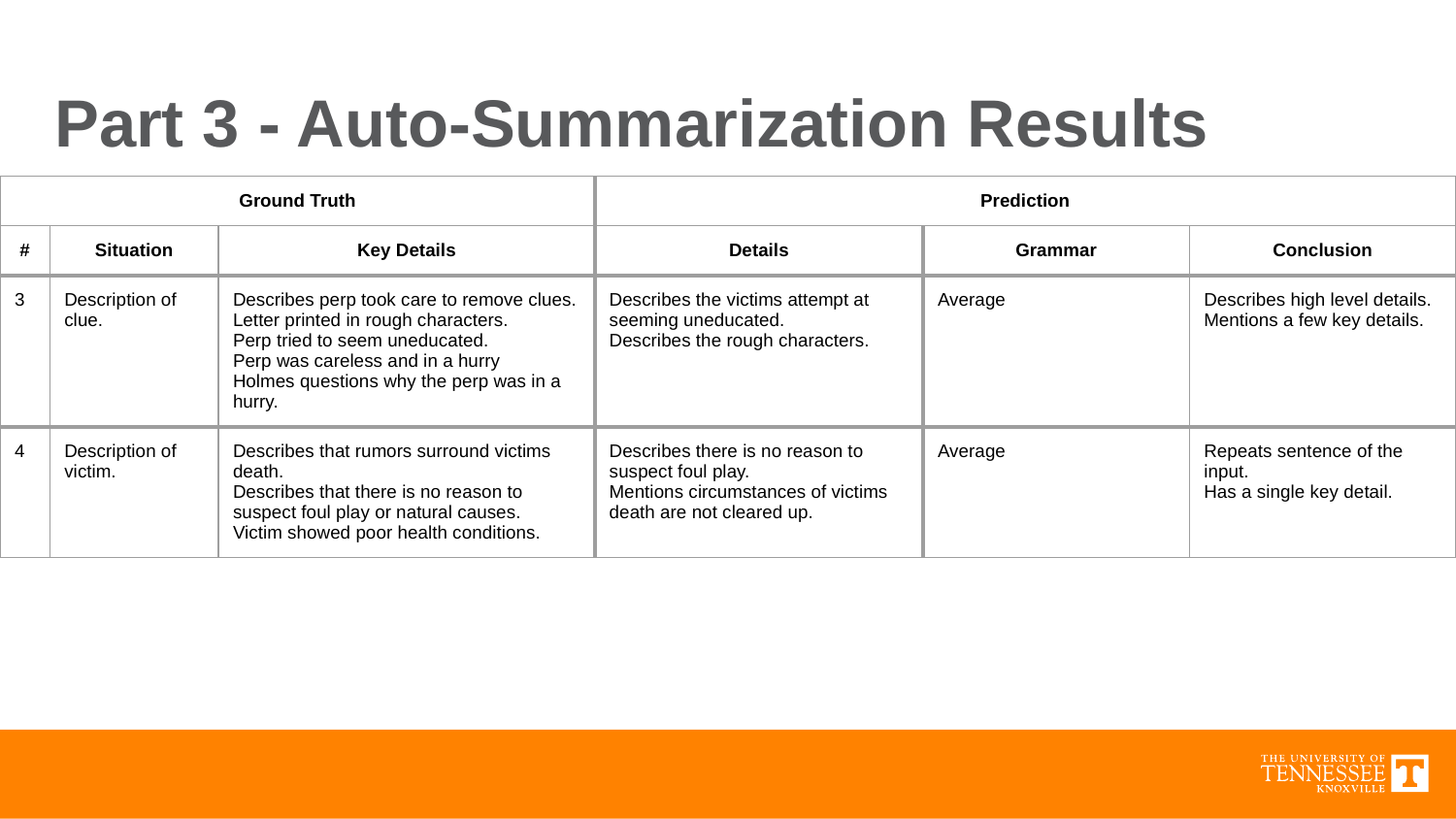

# Part 3 - Auto-Summarization Results
| Ground Truth |  |  | Prediction |  |  |
| --- | --- | --- | --- | --- | --- |
| # | Situation | Key Details | Details | Grammar | Conclusion |
| 3 | Description of clue. | Describes perp took care to remove clues. Letter printed in rough characters. Perp tried to seem uneducated. Perp was careless and in a hurry Holmes questions why the perp was in a hurry. | Describes the victims attempt at seeming uneducated. Describes the rough characters. | Average | Describes high level details. Mentions a few key details. |
| 4 | Description of victim. | Describes that rumors surround victims death. Describes that there is no reason to suspect foul play or natural causes. Victim showed poor health conditions. | Describes there is no reason to suspect foul play. Mentions circumstances of victims death are not cleared up. | Average | Repeats sentence of the input. Has a single key detail. |